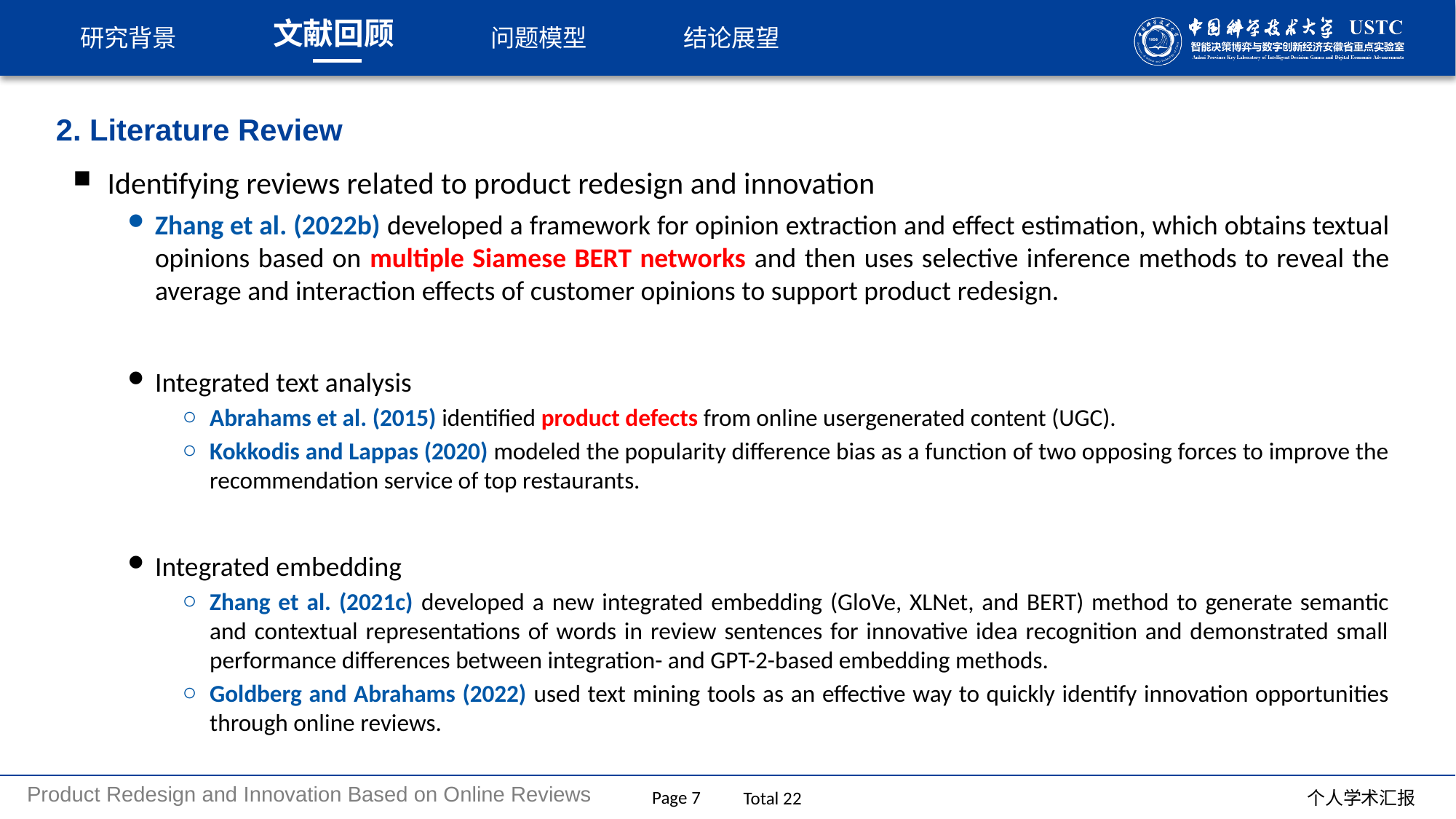

# 2. Literature Review
 Identifying reviews related to product redesign and innovation
Zhang et al. (2022b) developed a framework for opinion extraction and effect estimation, which obtains textual opinions based on multiple Siamese BERT networks and then uses selective inference methods to reveal the average and interaction effects of customer opinions to support product redesign.

Integrated text analysis
Abrahams et al. (2015) identified product defects from online usergenerated content (UGC).
Kokkodis and Lappas (2020) modeled the popularity difference bias as a function of two opposing forces to improve the recommendation service of top restaurants.

Integrated embedding
Zhang et al. (2021c) developed a new integrated embedding (GloVe, XLNet, and BERT) method to generate semantic and contextual representations of words in review sentences for innovative idea recognition and demonstrated small performance differences between integration- and GPT-2-based embedding methods.
Goldberg and Abrahams (2022) used text mining tools as an effective way to quickly identify innovation opportunities through online reviews.

Page 7